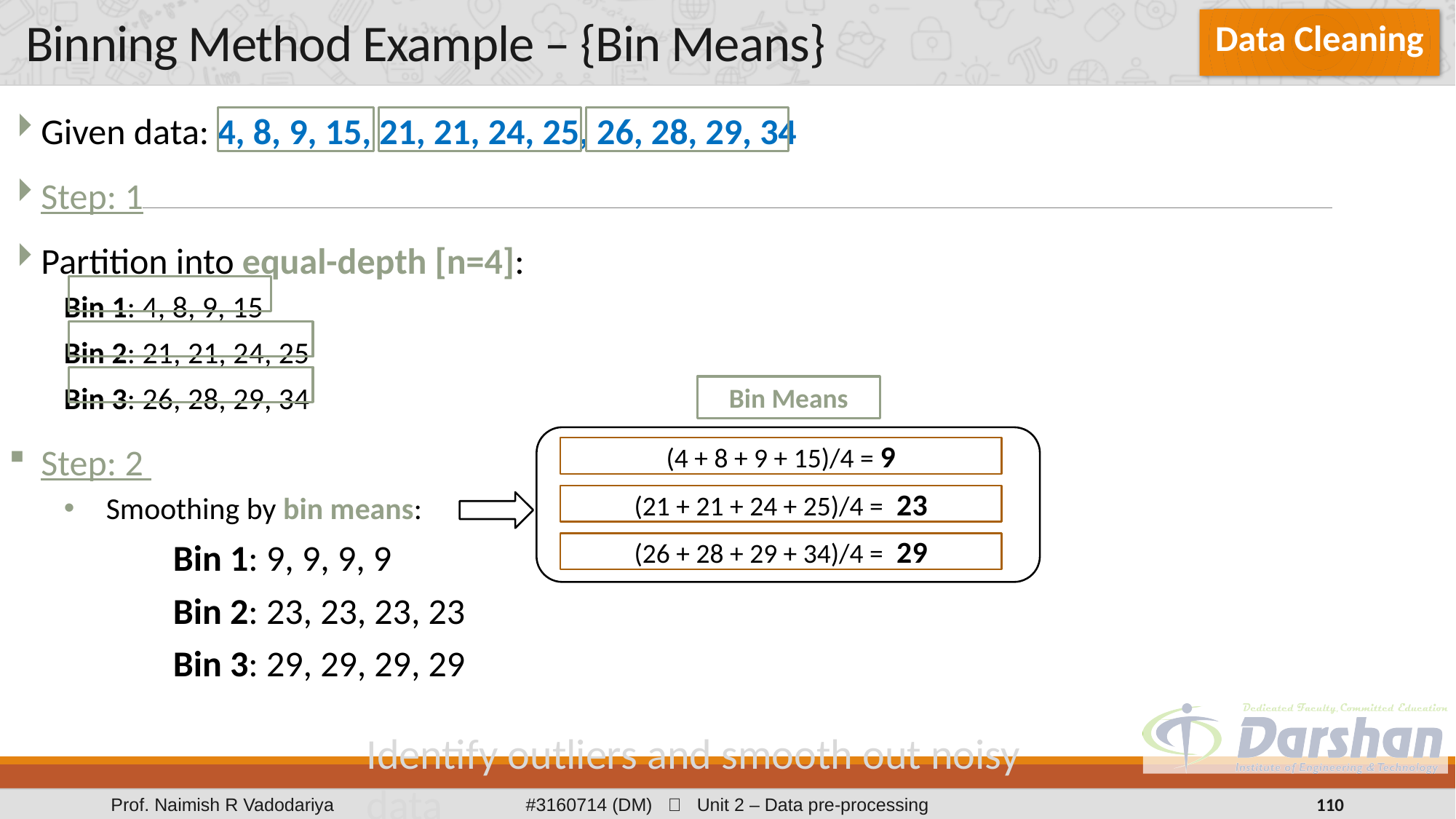

Data Cleaning
# Binning Method Example – {Bin Means}
Given data: 4, 8, 9, 15, 21, 21, 24, 25, 26, 28, 29, 34
Step: 1
Partition into equal-depth [n=4]:
Bin 1: 4, 8, 9, 15
Bin 2: 21, 21, 24, 25
Bin 3: 26, 28, 29, 34
Step: 2
Smoothing by bin means:
	Bin 1: 9, 9, 9, 9
	Bin 2: 23, 23, 23, 23
	Bin 3: 29, 29, 29, 29

Bin Means

(4 + 8 + 9 + 15)/4 = 9
(21 + 21 + 24 + 25)/4 =  23

(26 + 28 + 29 + 34)/4 =  29
Identify outliers and smooth out noisy data